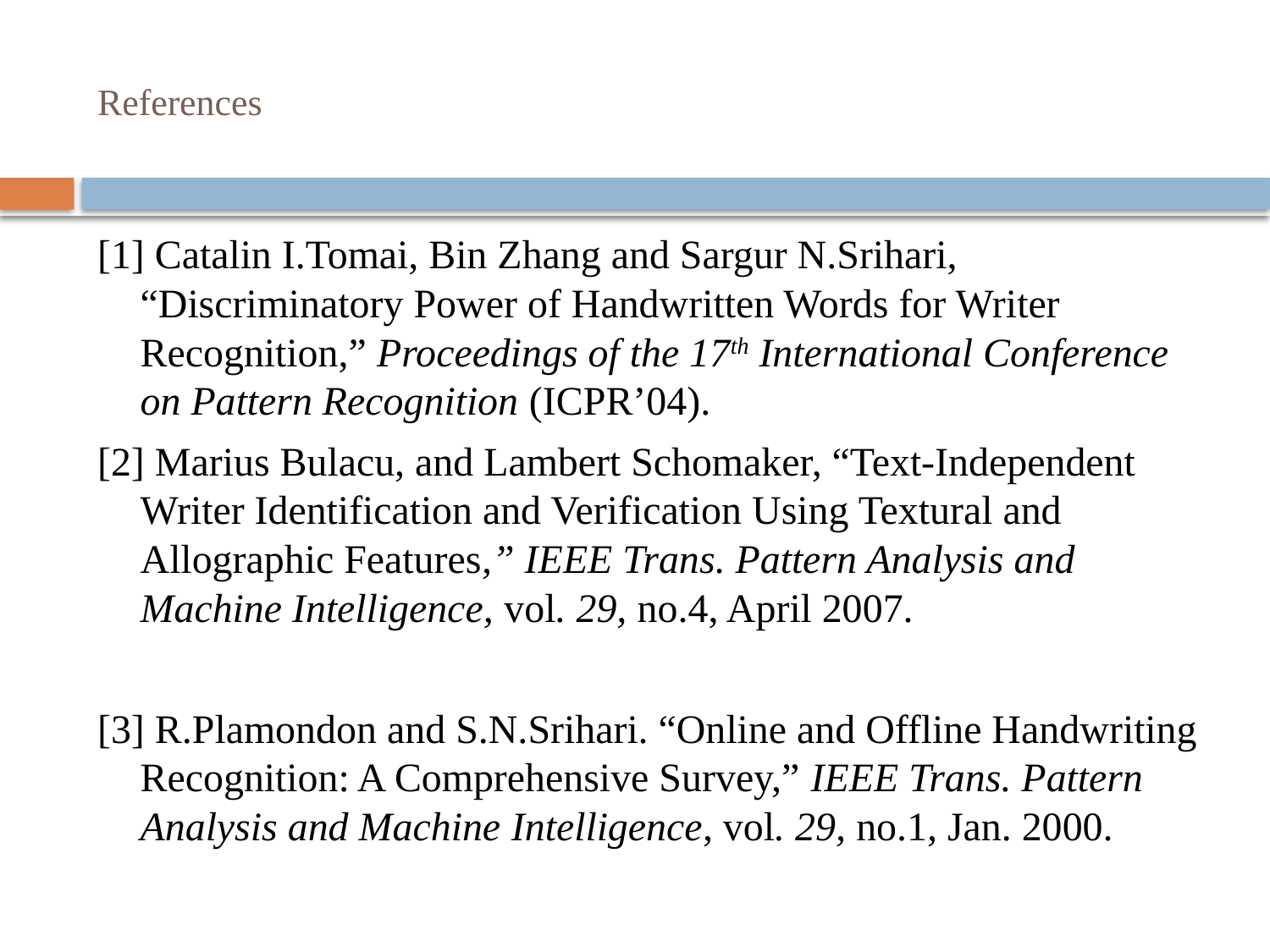

# References
[1] Catalin I.Tomai, Bin Zhang and Sargur N.Srihari, “Discriminatory Power of Handwritten Words for Writer Recognition,” Proceedings of the 17th International Conference on Pattern Recognition (ICPR’04).
[2] Marius Bulacu, and Lambert Schomaker, “Text-Independent Writer Identification and Verification Using Textural and Allographic Features,” IEEE Trans. Pattern Analysis and Machine Intelligence, vol. 29, no.4, April 2007.

[3] R.Plamondon and S.N.Srihari. “Online and Offline Handwriting Recognition: A Comprehensive Survey,” IEEE Trans. Pattern Analysis and Machine Intelligence, vol. 29, no.1, Jan. 2000.